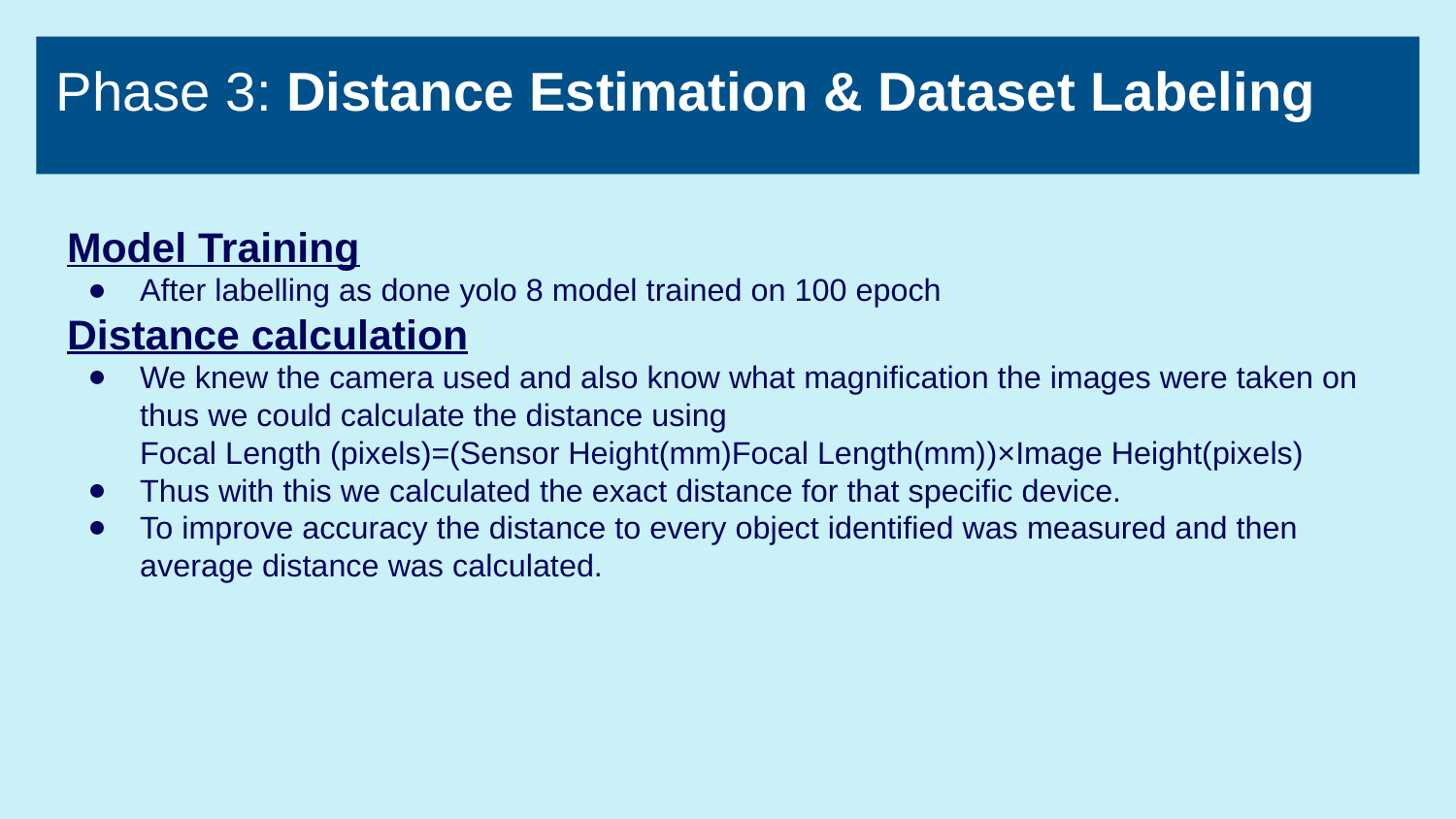

# Phase 3: Distance Estimation & Dataset Labeling

Model Training
After labelling as done yolo 8 model trained on 100 epoch
Distance calculation
We knew the camera used and also know what magnification the images were taken on thus we could calculate the distance using
Focal Length (pixels)=(Sensor Height(mm)Focal Length(mm)​)×Image Height(pixels)
Thus with this we calculated the exact distance for that specific device.
To improve accuracy the distance to every object identified was measured and then average distance was calculated.